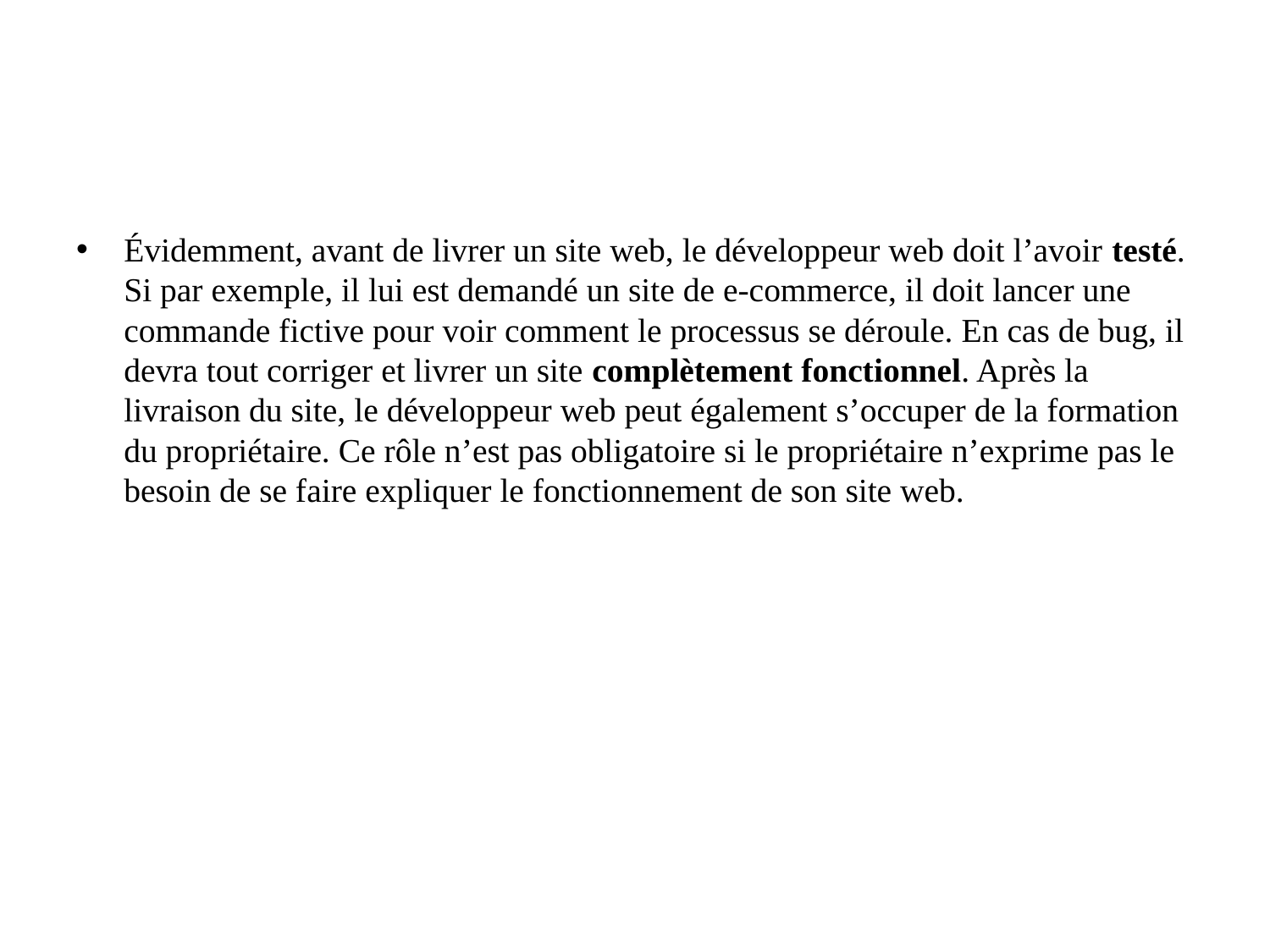

#
Évidemment, avant de livrer un site web, le développeur web doit l’avoir testé. Si par exemple, il lui est demandé un site de e-commerce, il doit lancer une commande fictive pour voir comment le processus se déroule. En cas de bug, il devra tout corriger et livrer un site complètement fonctionnel. Après la livraison du site, le développeur web peut également s’occuper de la formation du propriétaire. Ce rôle n’est pas obligatoire si le propriétaire n’exprime pas le besoin de se faire expliquer le fonctionnement de son site web.